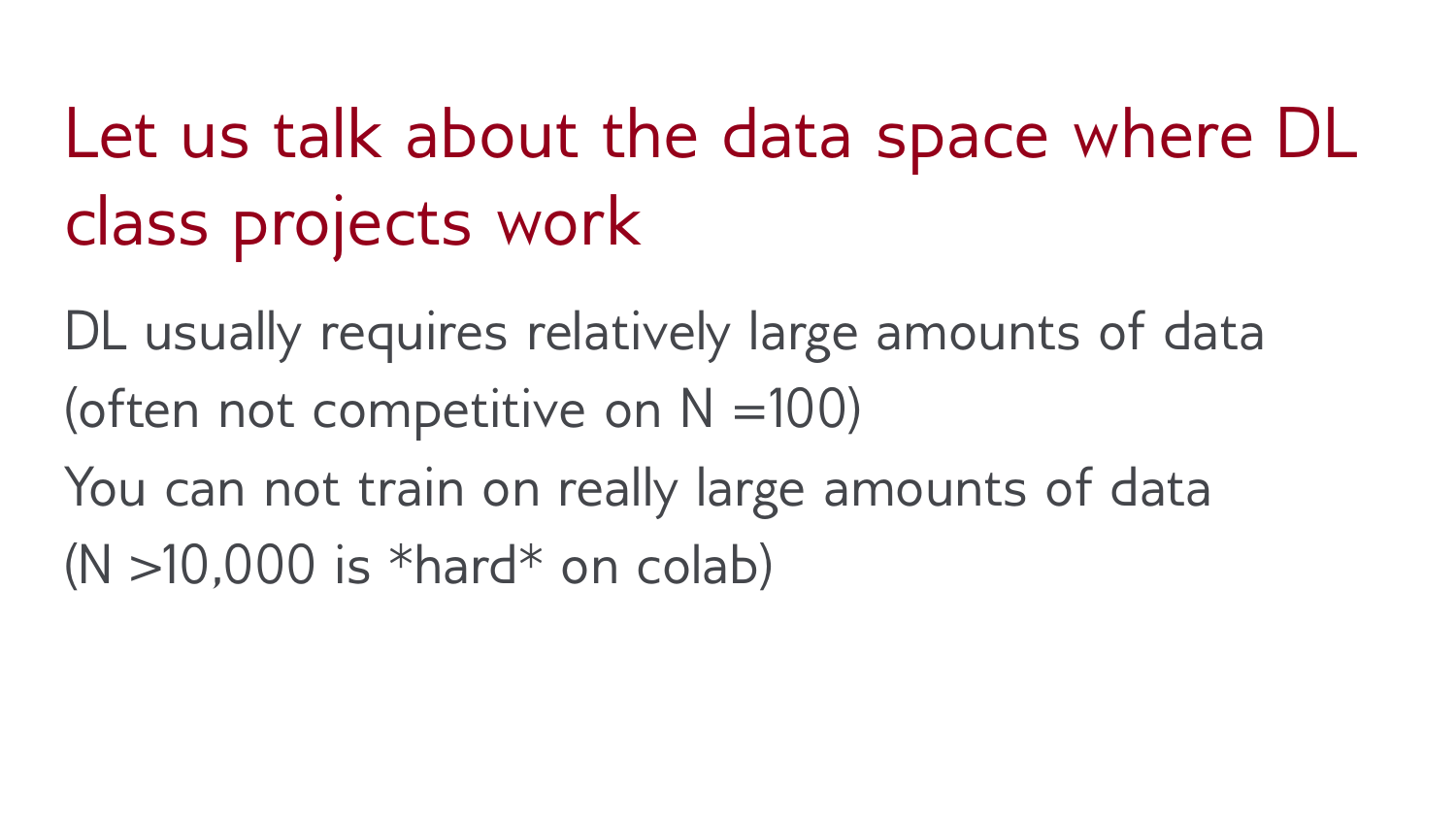

# Let us talk about the data space where DL class projects work
DL usually requires relatively large amounts of data (often not competitive on N =100)
You can not train on really large amounts of data
(N >10,000 is *hard* on colab)